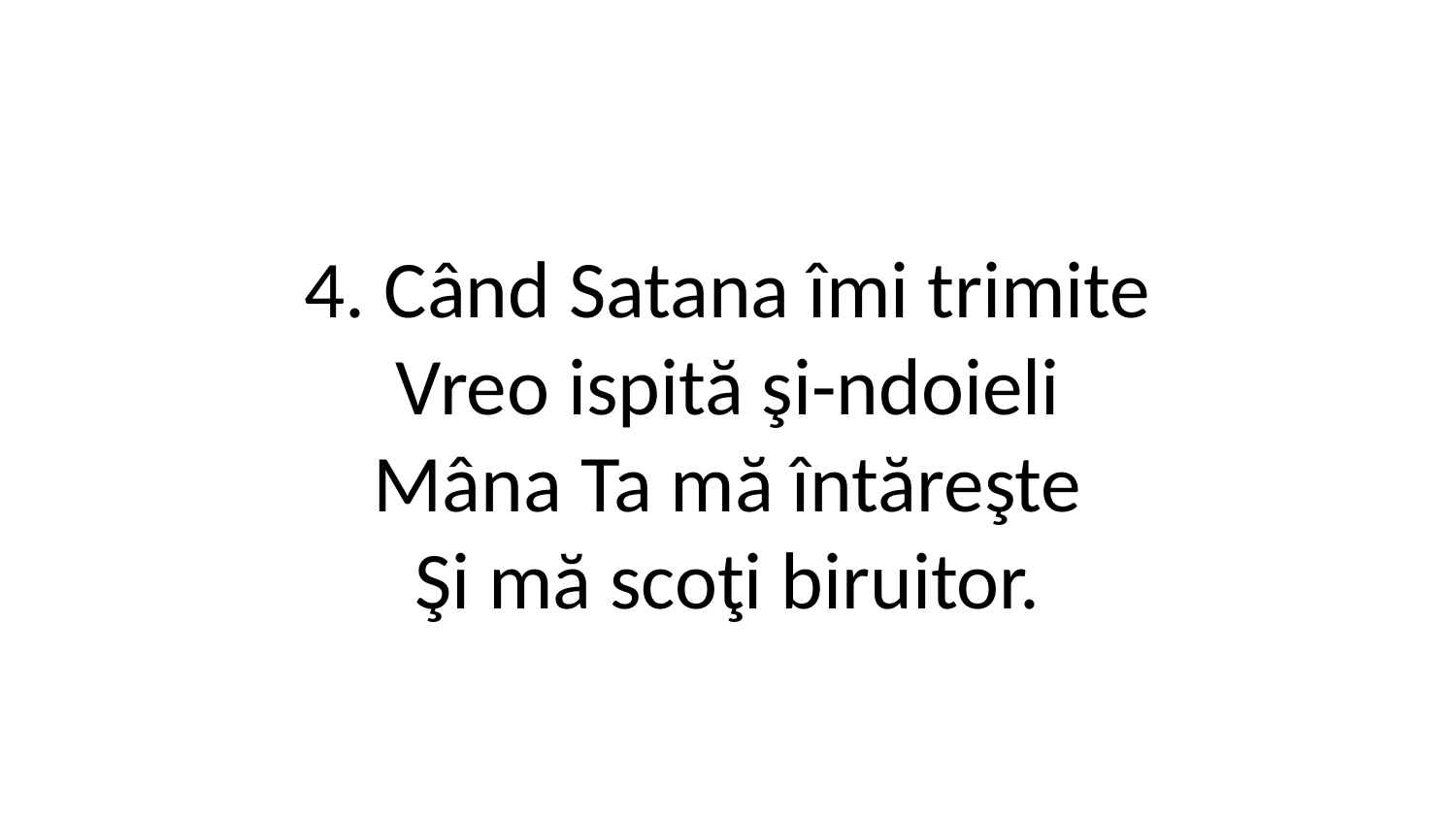

4. Când Satana îmi trimite
Vreo ispită şi-ndoieli
Mâna Ta mă întăreşte
Şi mă scoţi biruitor.